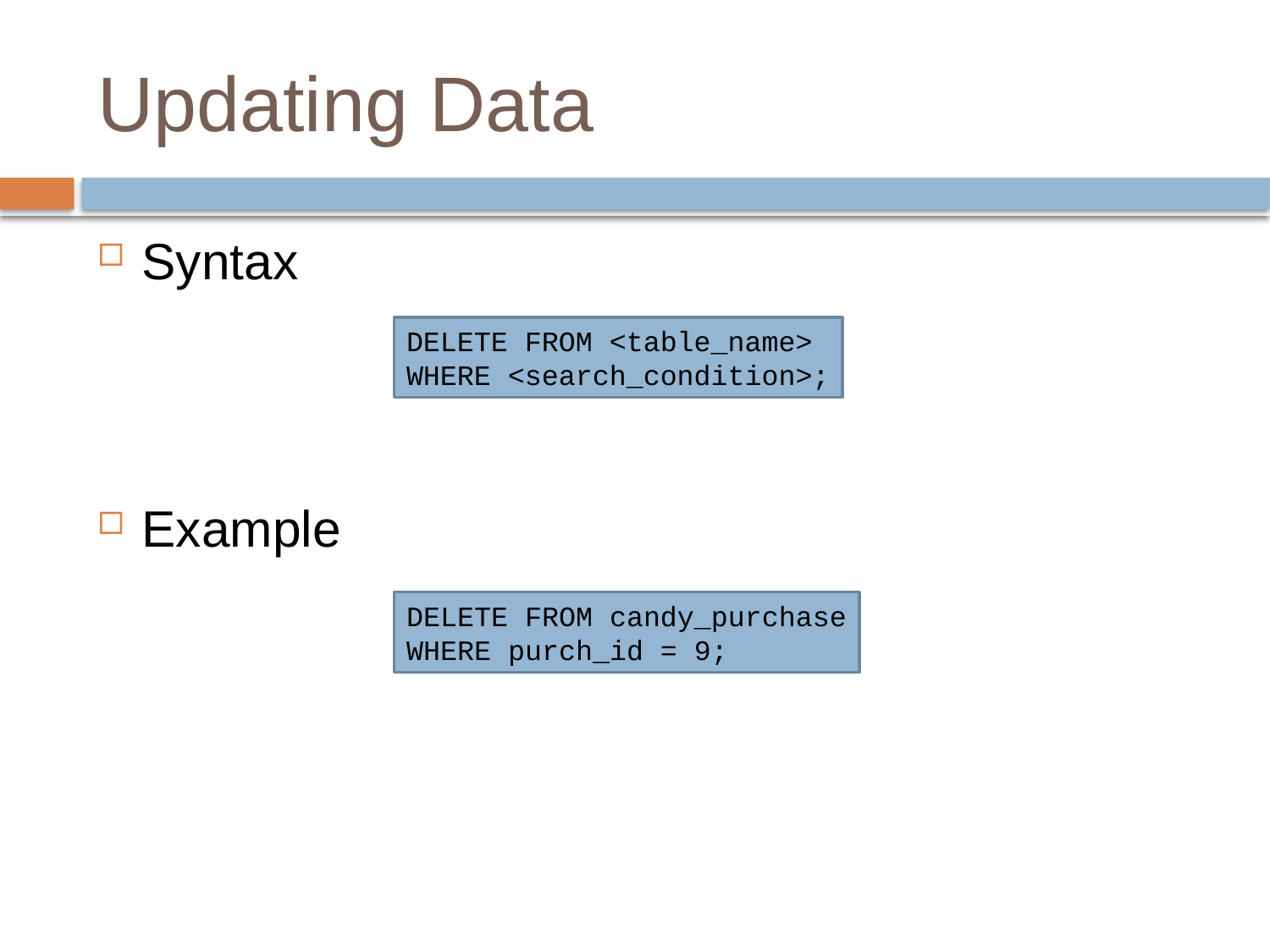

# Updating Data
Syntax

Example

DELETE FROM <table_name>
WHERE <search_condition>;
DELETE FROM candy_purchase
WHERE purch_id = 9;